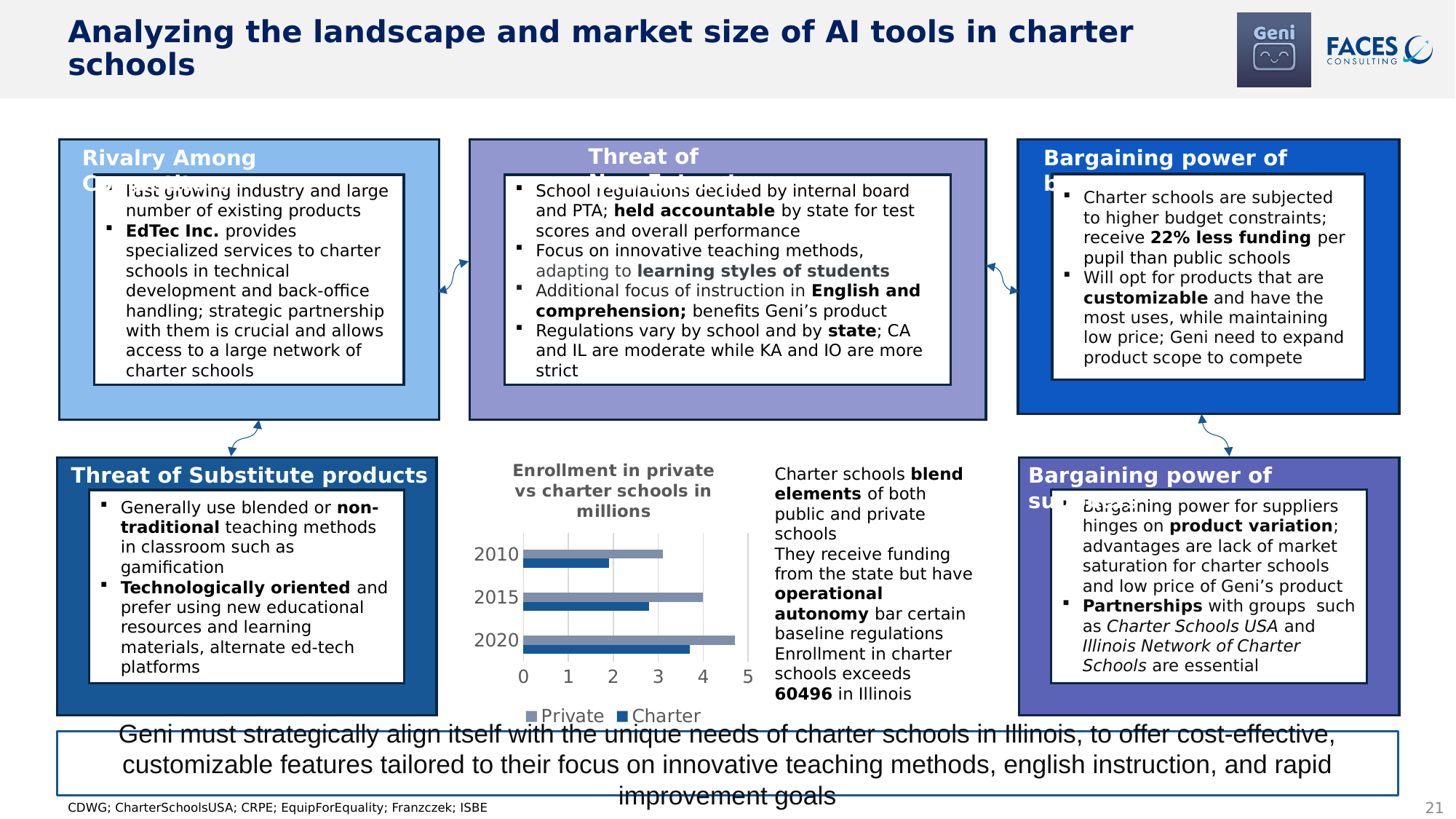

# Analyzing the landscape and market size of AI tools in charter schools
Threat of New Entrants
Rivalry Among Competitors
Bargaining power of buyers
School regulations decided by internal board and PTA; held accountable by state for test scores and overall performance
Focus on innovative teaching methods, adapting to learning styles of students
Additional focus of instruction in English and comprehension; benefits Geni’s product
Regulations vary by school and by state; CA and IL are moderate while KA and IO are more strict​

Fast growing industry and large number of existing products
EdTec Inc. provides specialized services to charter schools in technical development and back-office handling; strategic partnership with them is crucial and allows access to a large network of charter schools
Charter schools are subjected to higher budget constraints; receive 22% less funding per pupil than public schools
Will opt for products that are customizable and have the most uses, while maintaining low price; Geni need to expand product scope to compete

### Chart: Enrollment in private vs charter schools in millions

| Category | Charter | Private |  |
|---|---|---|---|
| 2020 | 3.7 | 4.7 | None |
| 2015 | 2.8 | 4.0 | None |
| 2010 | 1.9 | 3.1 | None |
Bargaining power of suppliers
Threat of Substitute products
Bargaining power for suppliers hinges on product variation; advantages are lack of market saturation for charter schools and low price of Geni’s product
Partnerships with groups  such as Charter Schools USA and Illinois Network of Charter Schools are essential

Generally use blended or non-traditional teaching methods in classroom such as gamification
Technologically oriented and prefer using new educational resources and learning materials, alternate ed-tech platforms
Charter schools blend elements of both public and private schools
They receive funding from the state but have operational autonomy bar certain baseline regulations
Enrollment in charter schools exceeds 60496 in Illinois
Geni must strategically align itself with the unique needs of charter schools in Illinois, to offer cost-effective, customizable features tailored to their focus on innovative teaching methods, english instruction, and rapid improvement goals
21
CDWG; CharterSchoolsUSA; CRPE; EquipForEquality; Franzczek; ISBE